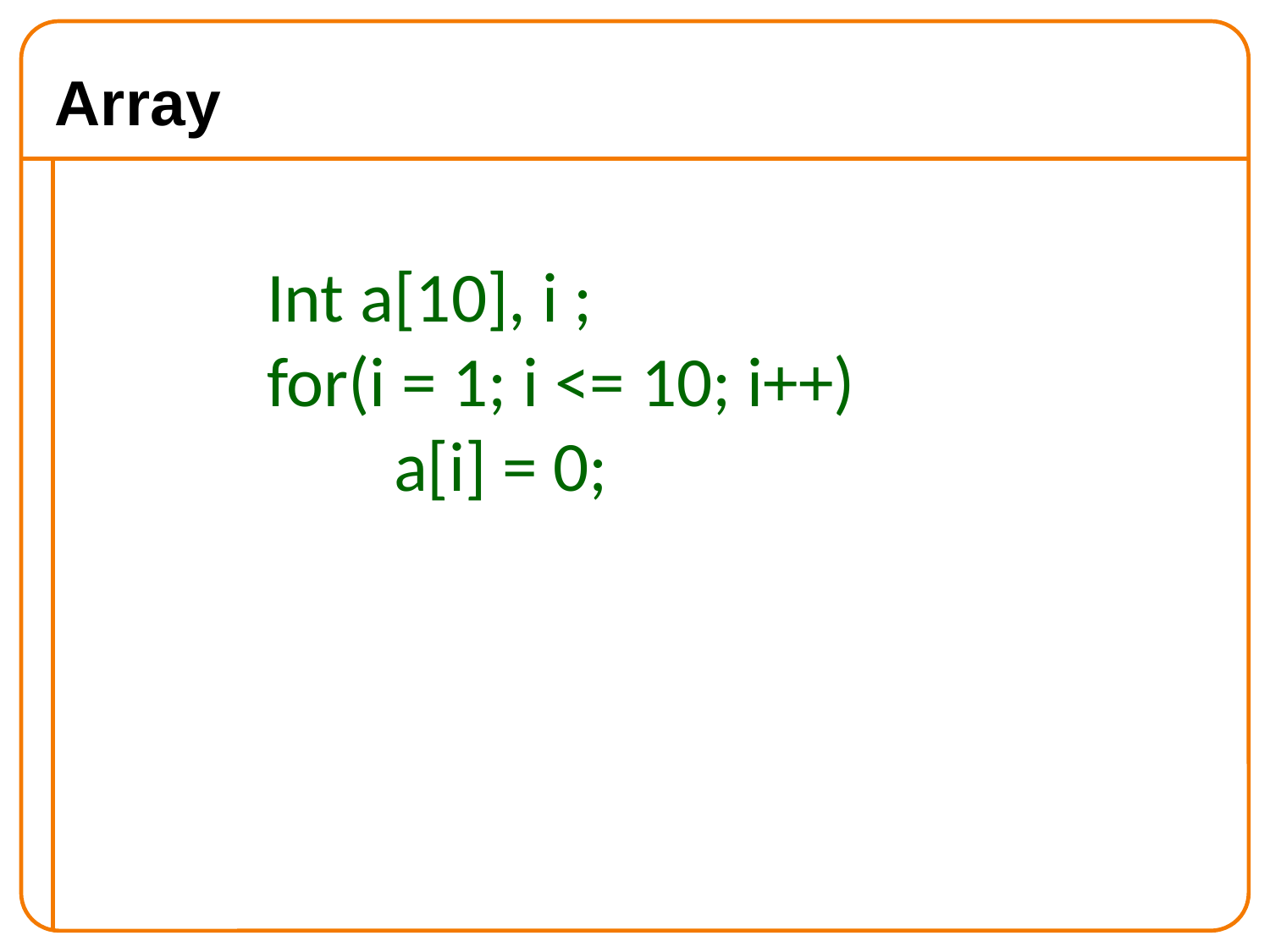

Array

Int a[10], i ;
for(i = 1; i <= 10; i++)
	a[i] = 0;